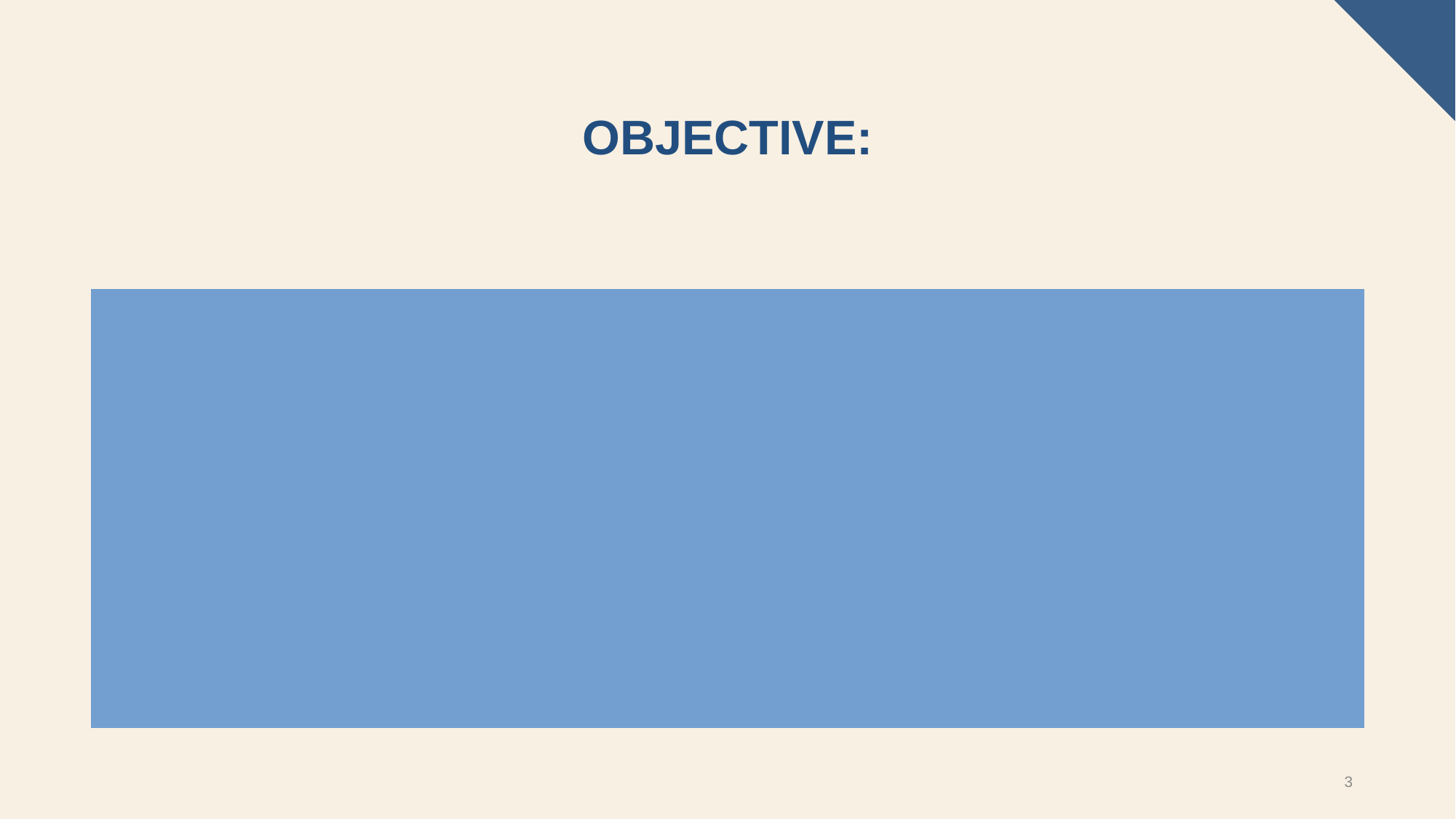

# Objective:
The objective of our project is to build a classification model to predict the class labels of wine samples based on their chemical properties.
3